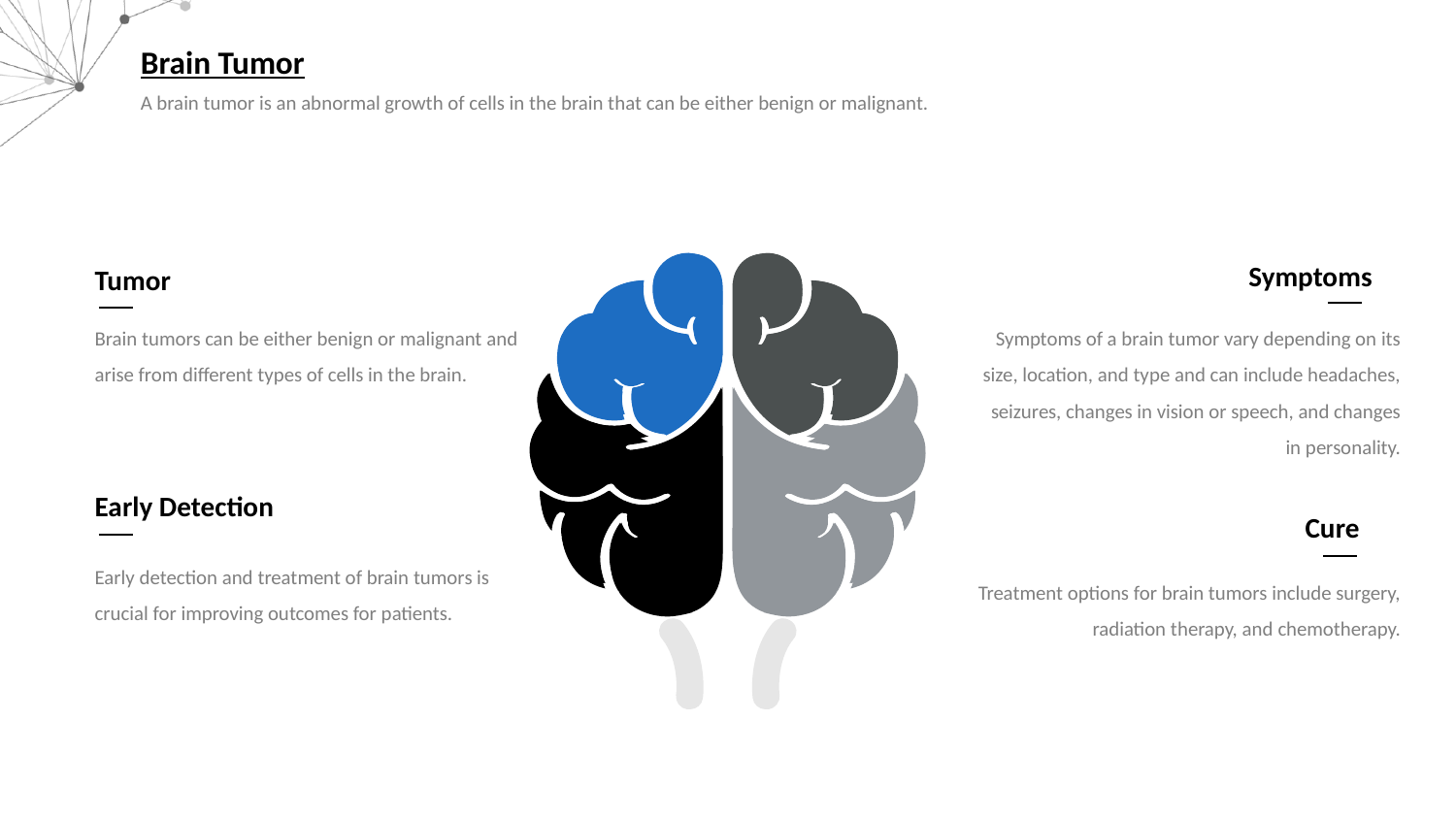

Brain Tumor
A brain tumor is an abnormal growth of cells in the brain that can be either benign or malignant.

Symptoms
Tumor
Brain tumors can be either benign or malignant and arise from different types of cells in the brain.
Symptoms of a brain tumor vary depending on its size, location, and type and can include headaches, seizures, changes in vision or speech, and changes in personality.

Early Detection
Cure
Early detection and treatment of brain tumors is crucial for improving outcomes for patients.
Treatment options for brain tumors include surgery, radiation therapy, and chemotherapy.